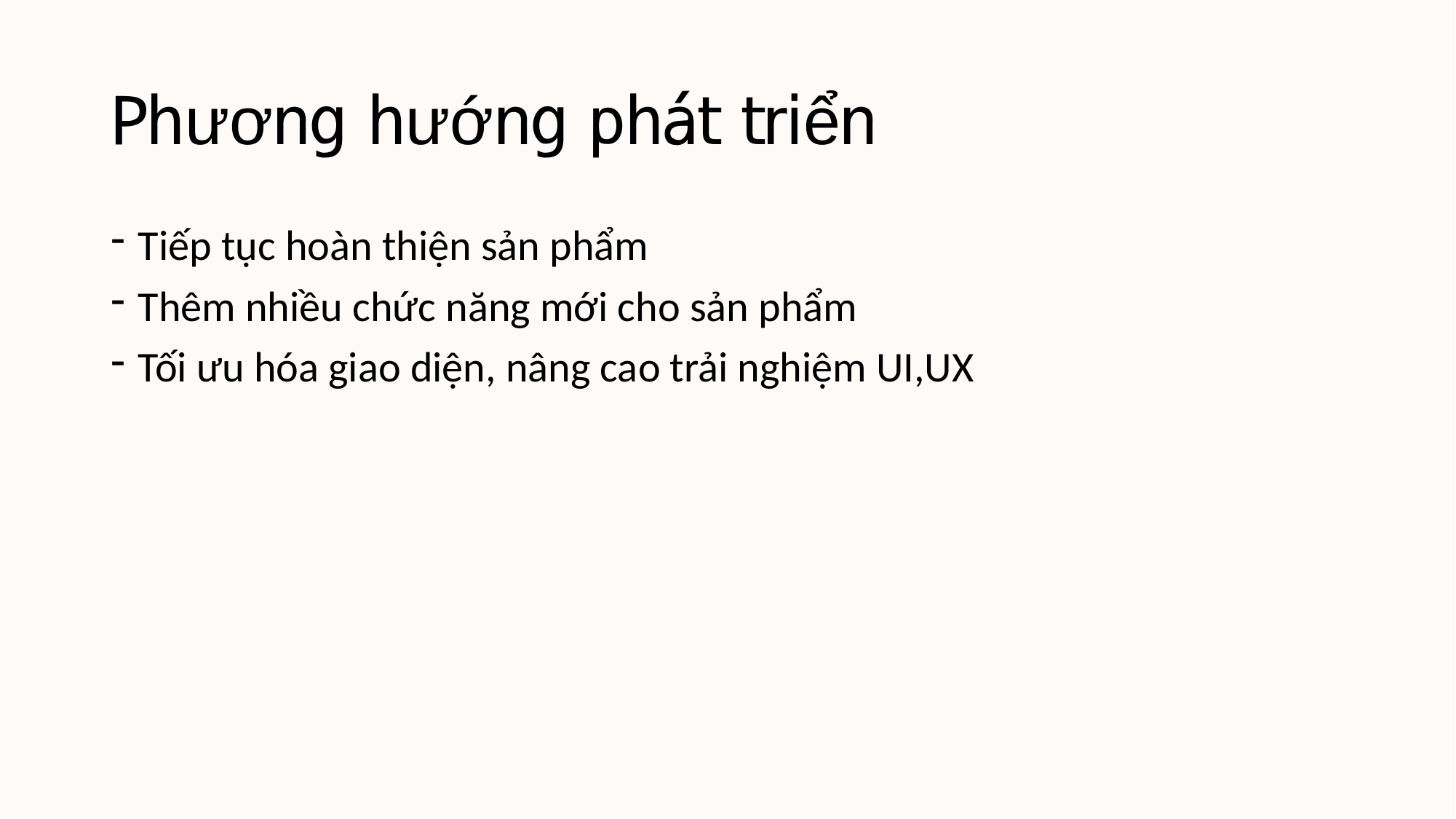

# Phương hướng phát triển
Tiếp tục hoàn thiện sản phẩm
Thêm nhiều chức năng mới cho sản phẩm
Tối ưu hóa giao diện, nâng cao trải nghiệm UI,UX